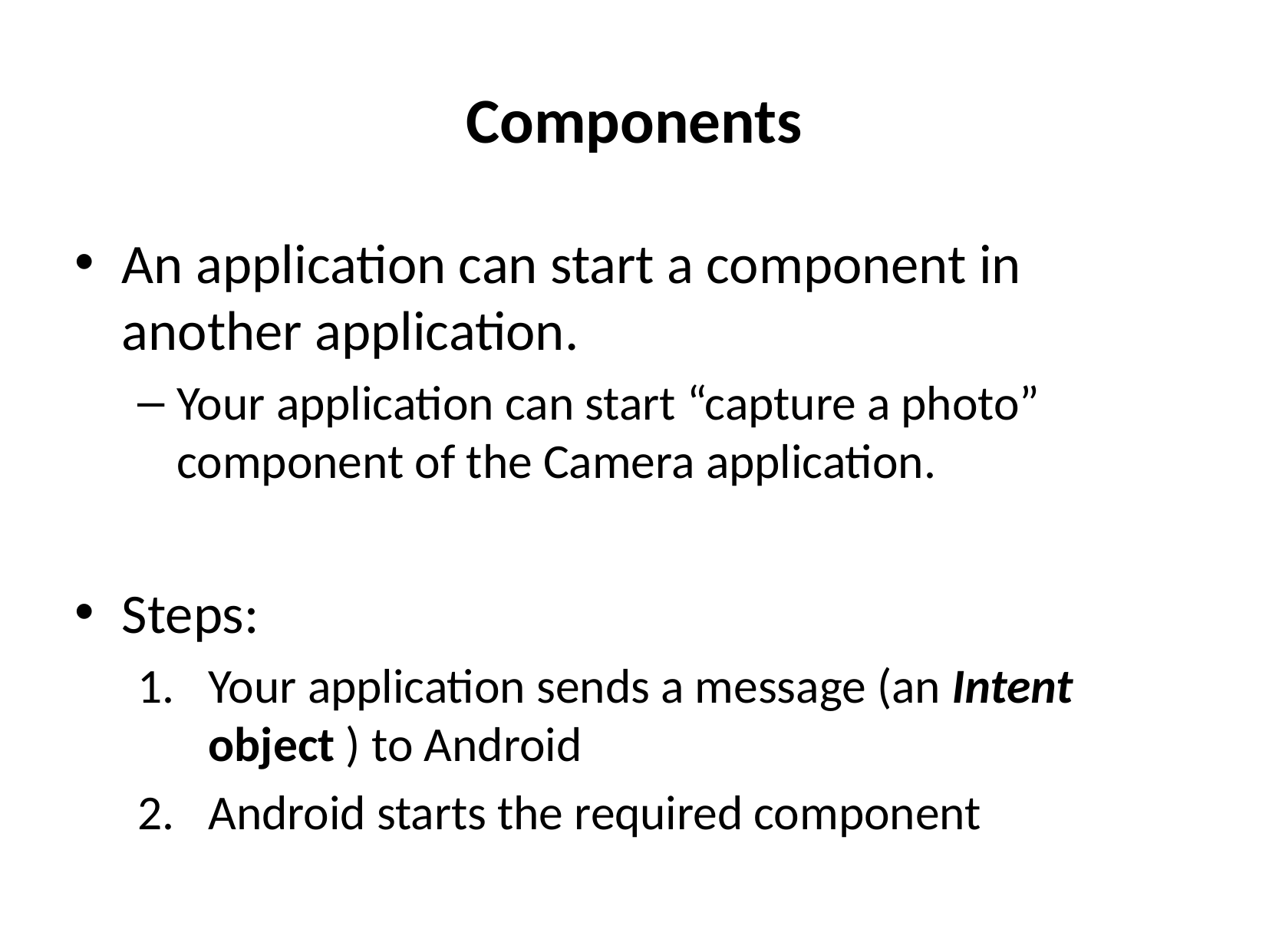

# Components
An application can start a component in another application.
Your application can start “capture a photo” component of the Camera application.

Steps:
Your application sends a message (an Intent object ) to Android
Android starts the required component